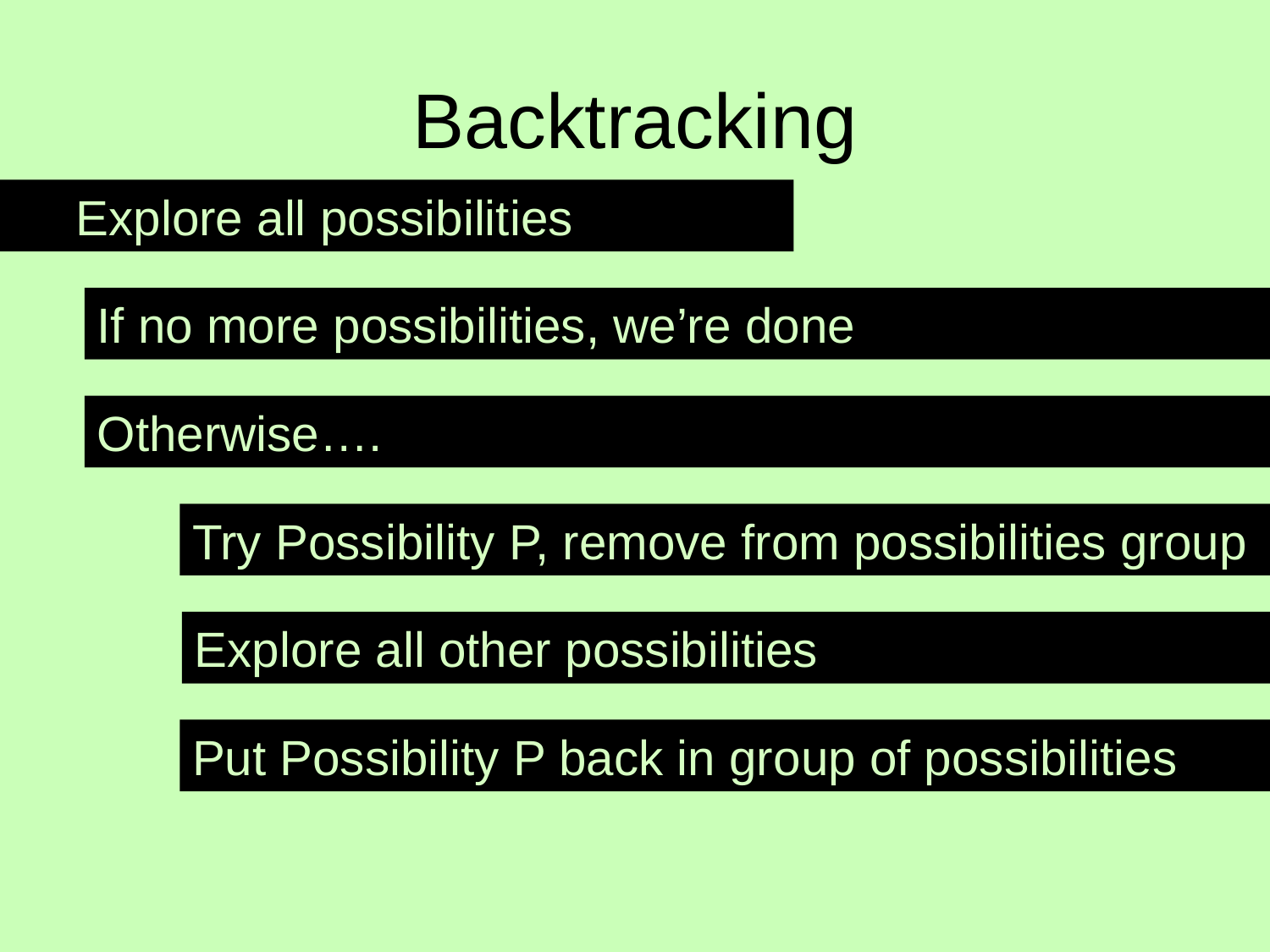

# Backtracking
Explore all possibilities
If no more possibilities, we’re done
Otherwise….
Try Possibility P, remove from possibilities group
Explore all other possibilities
Put Possibility P back in group of possibilities